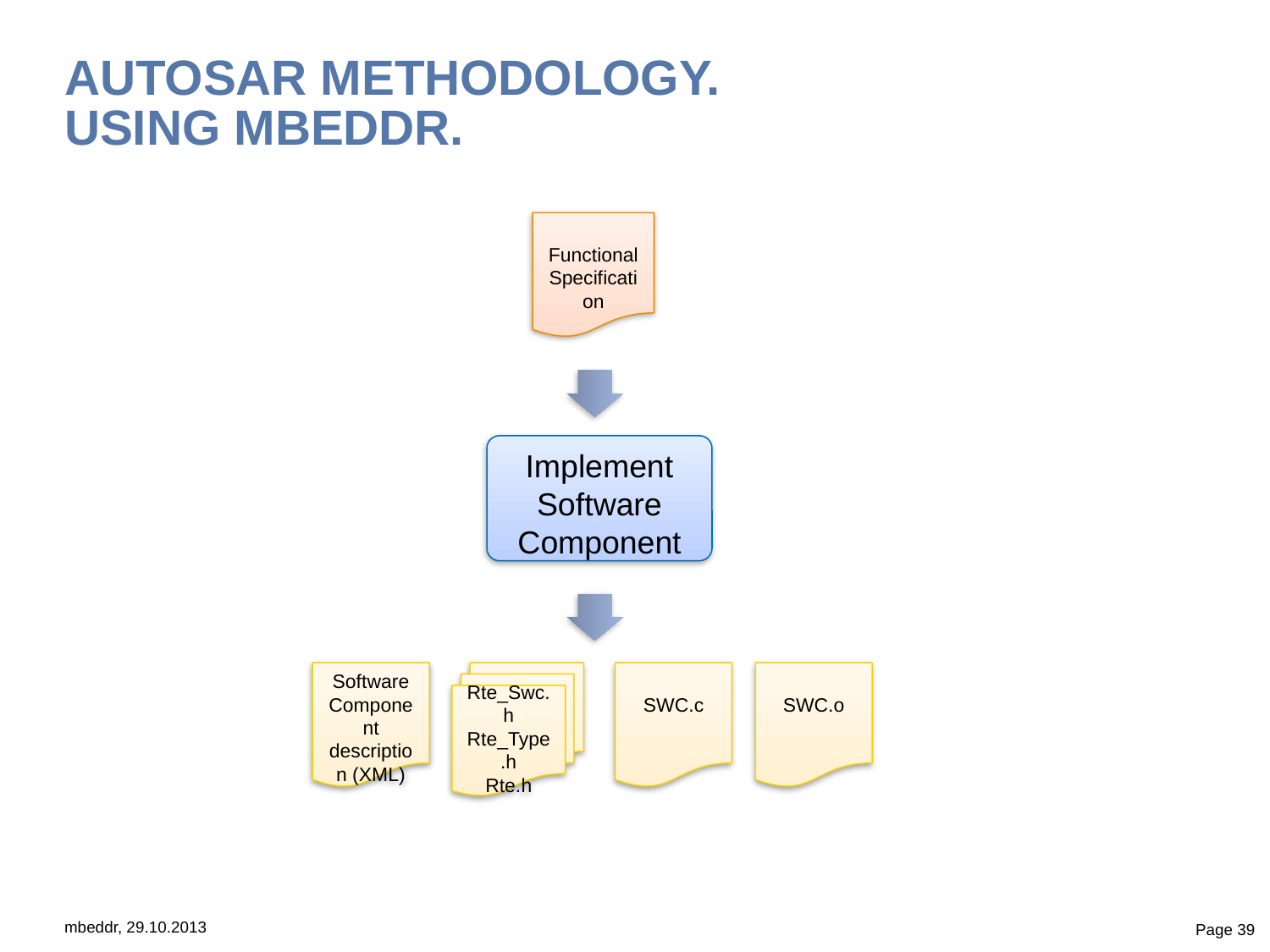

AUTOSAR methodology.
Using mbeddr.

Functional Specification

Implement Software Component

Software Component description (XML)
Rte_Swc.h
Rte_Type.h
Rte.h

SWC.c

SWC.o
mbeddr, 29.10.2013
Page 39